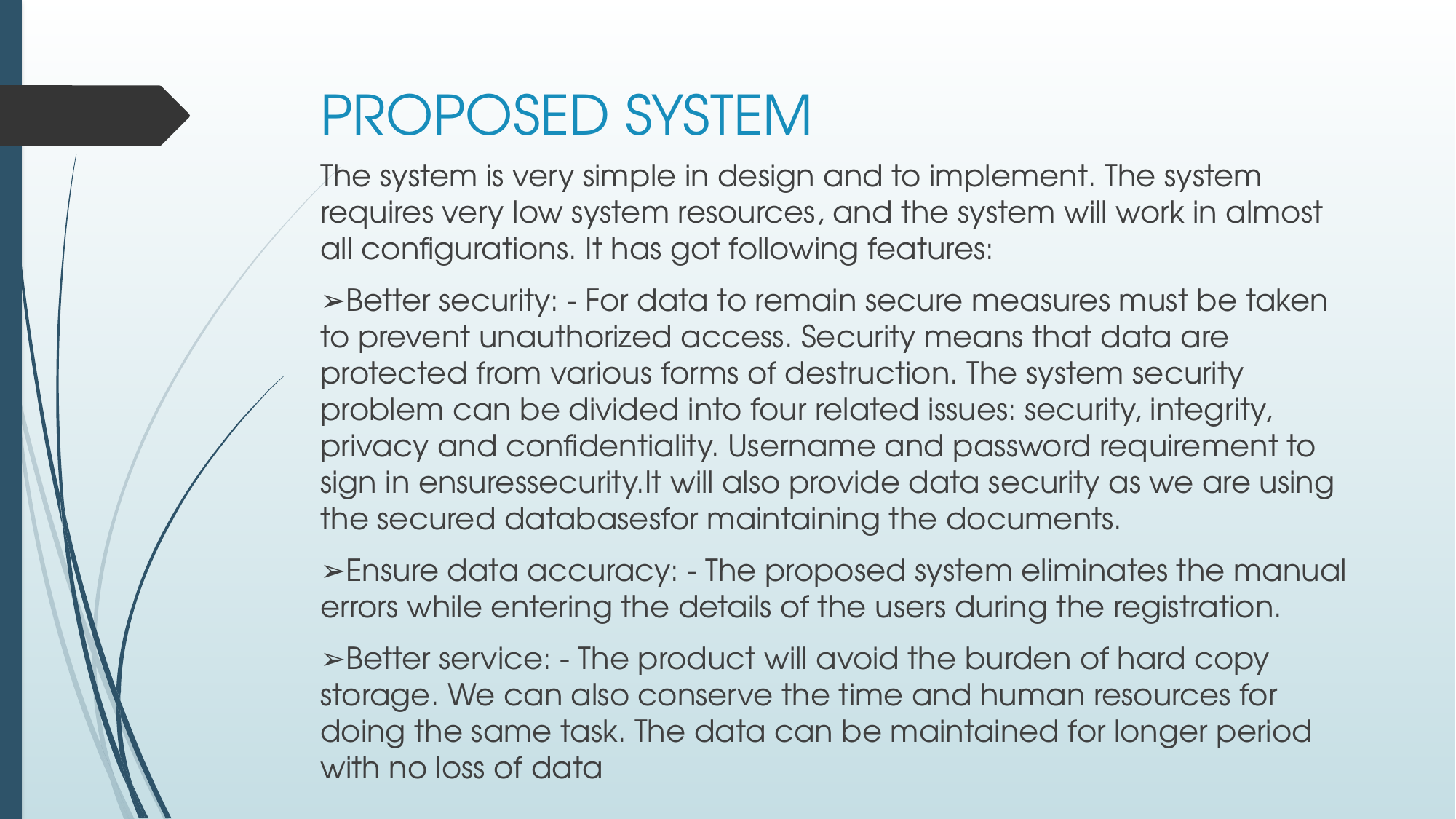

# PROPOSED SYSTEM
The system is very simple in design and to implement. The system requires very low system resources, and the system will work in almost all configurations. It has got following features:
➢Better security: - For data to remain secure measures must be taken to prevent unauthorized access. Security means that data are protected from various forms of destruction. The system security problem can be divided into four related issues: security, integrity, privacy and confidentiality. Username and password requirement to sign in ensuressecurity.It will also provide data security as we are using the secured databasesfor maintaining the documents.
➢Ensure data accuracy: - The proposed system eliminates the manual errors while entering the details of the users during the registration.
➢Better service: - The product will avoid the burden of hard copy storage. We can also conserve the time and human resources for doing the same task. The data can be maintained for longer period with no loss of data